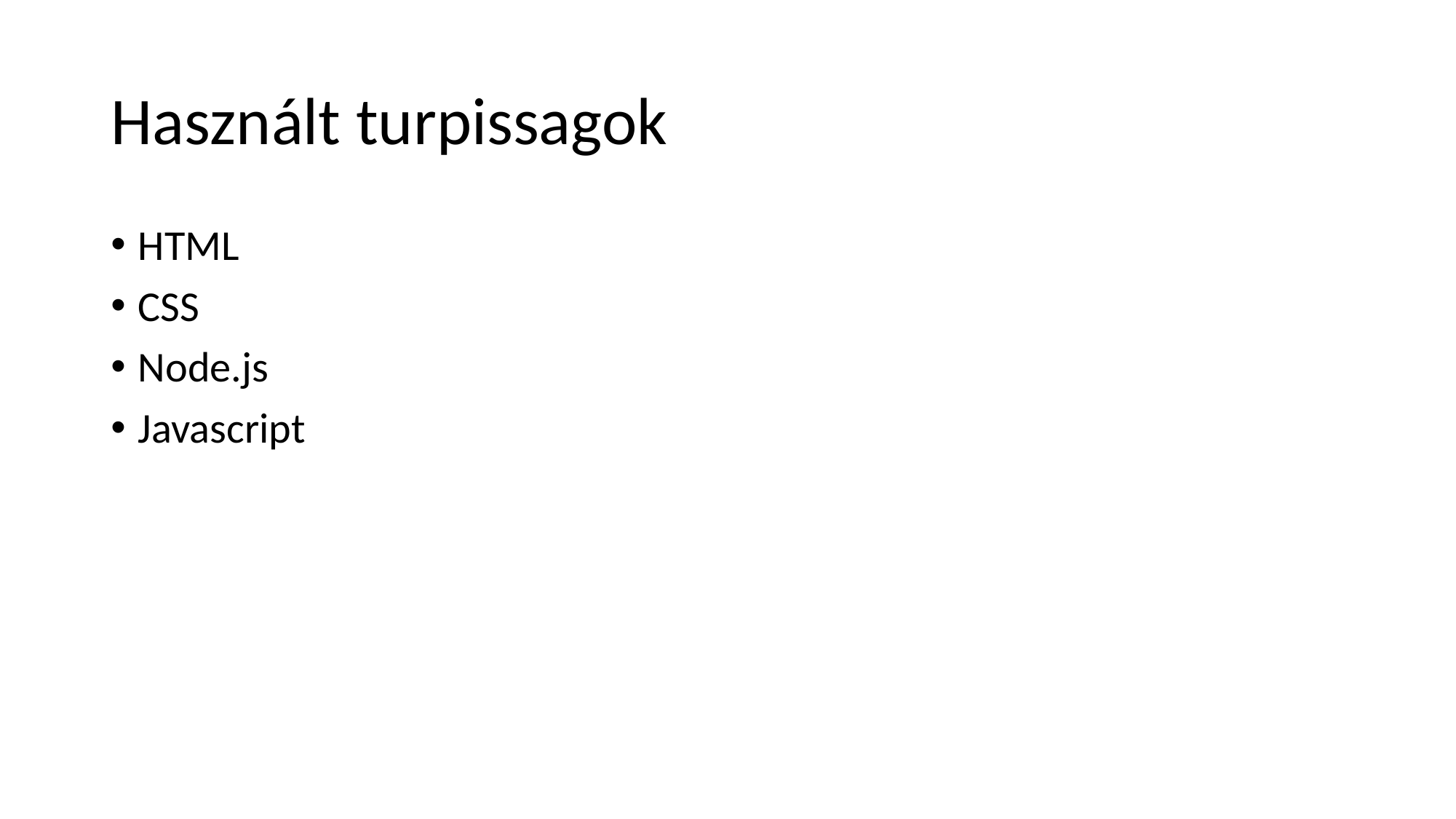

# Használt turpissagok
HTML
CSS
Node.js
Javascript